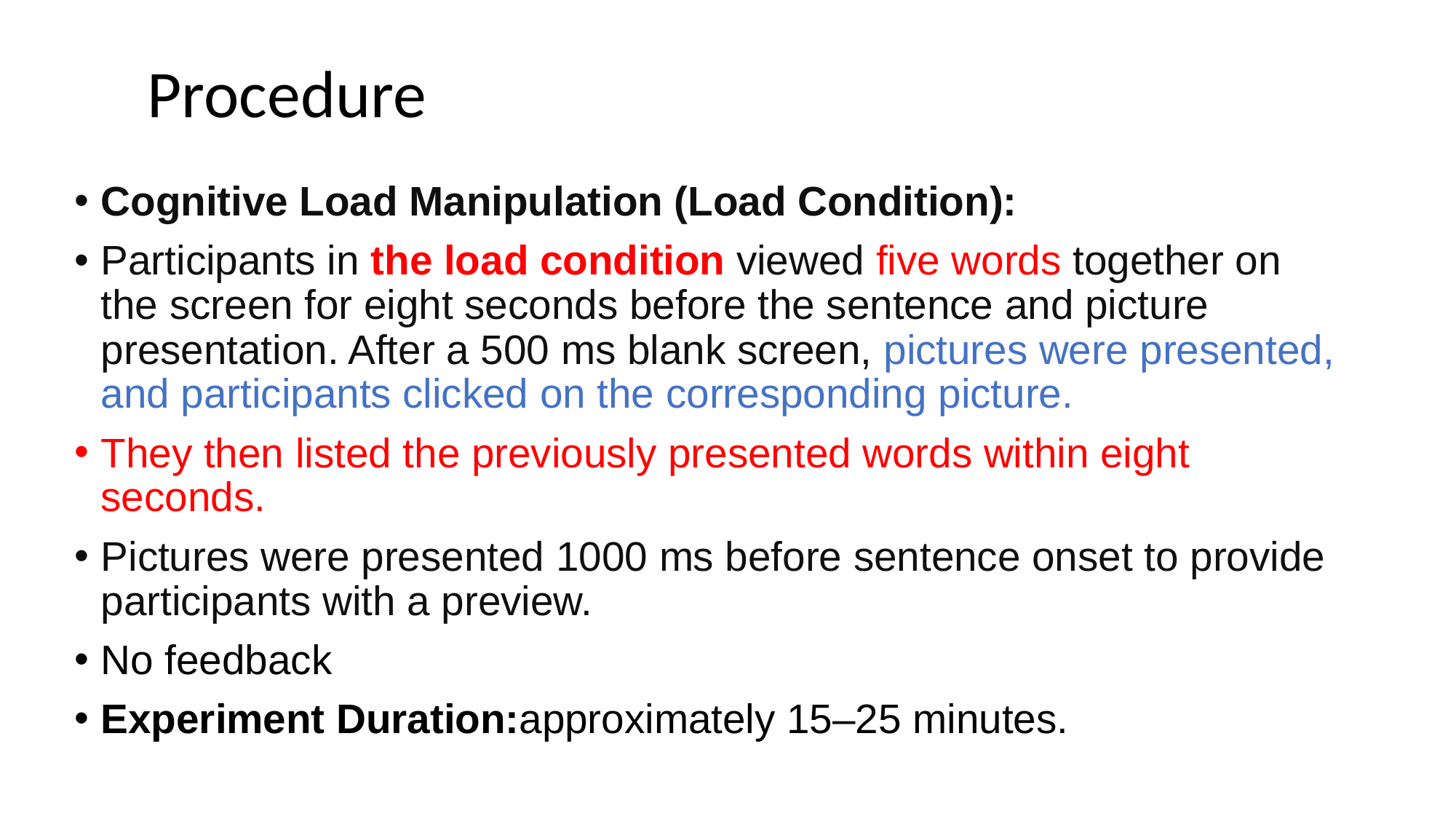

# Procedure
Cognitive Load Manipulation (Load Condition):
Participants in the load condition viewed five words together on the screen for eight seconds before the sentence and picture presentation. After a 500 ms blank screen, pictures were presented, and participants clicked on the corresponding picture.
They then listed the previously presented words within eight seconds.
Pictures were presented 1000 ms before sentence onset to provide participants with a preview.
No feedback
Experiment Duration:approximately 15–25 minutes.